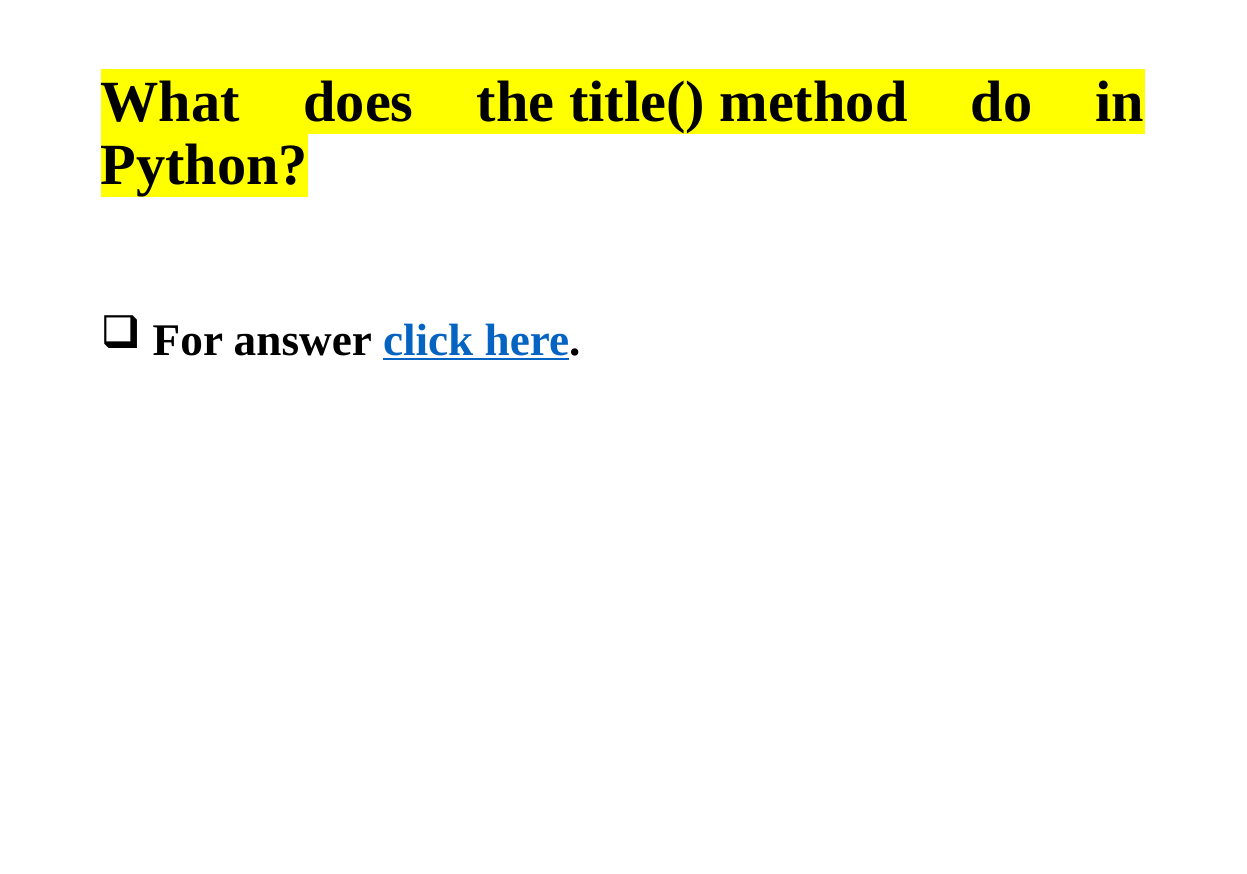

# What does the title() method do in Python?

 For answer click here.